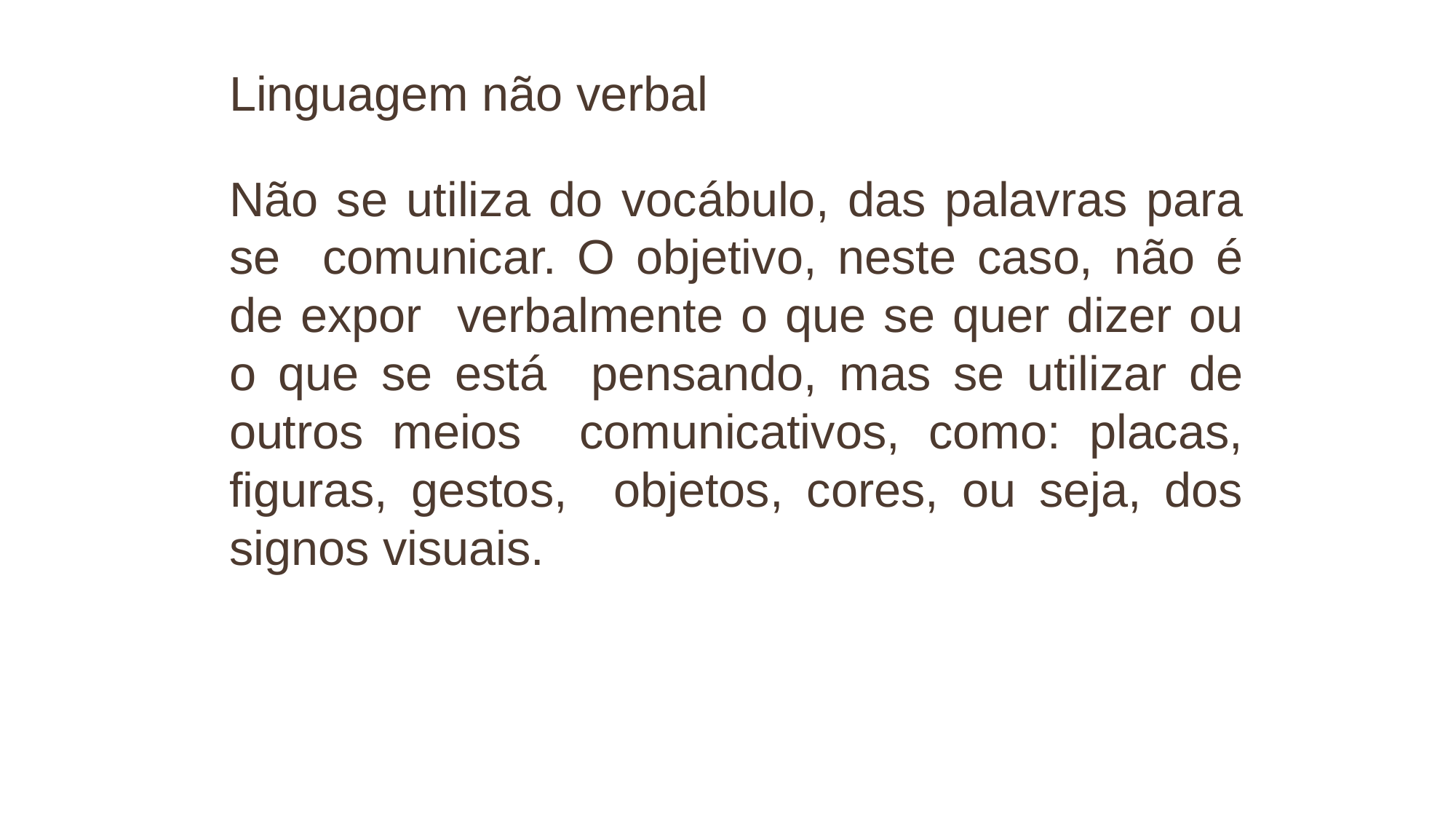

Linguagem não verbal
Não se utiliza do vocábulo, das palavras para se  comunicar. O objetivo, neste caso, não é de expor  verbalmente o que se quer dizer ou o que se está  pensando, mas se utilizar de outros meios  comunicativos, como: placas, figuras, gestos,  objetos, cores, ou seja, dos signos visuais.